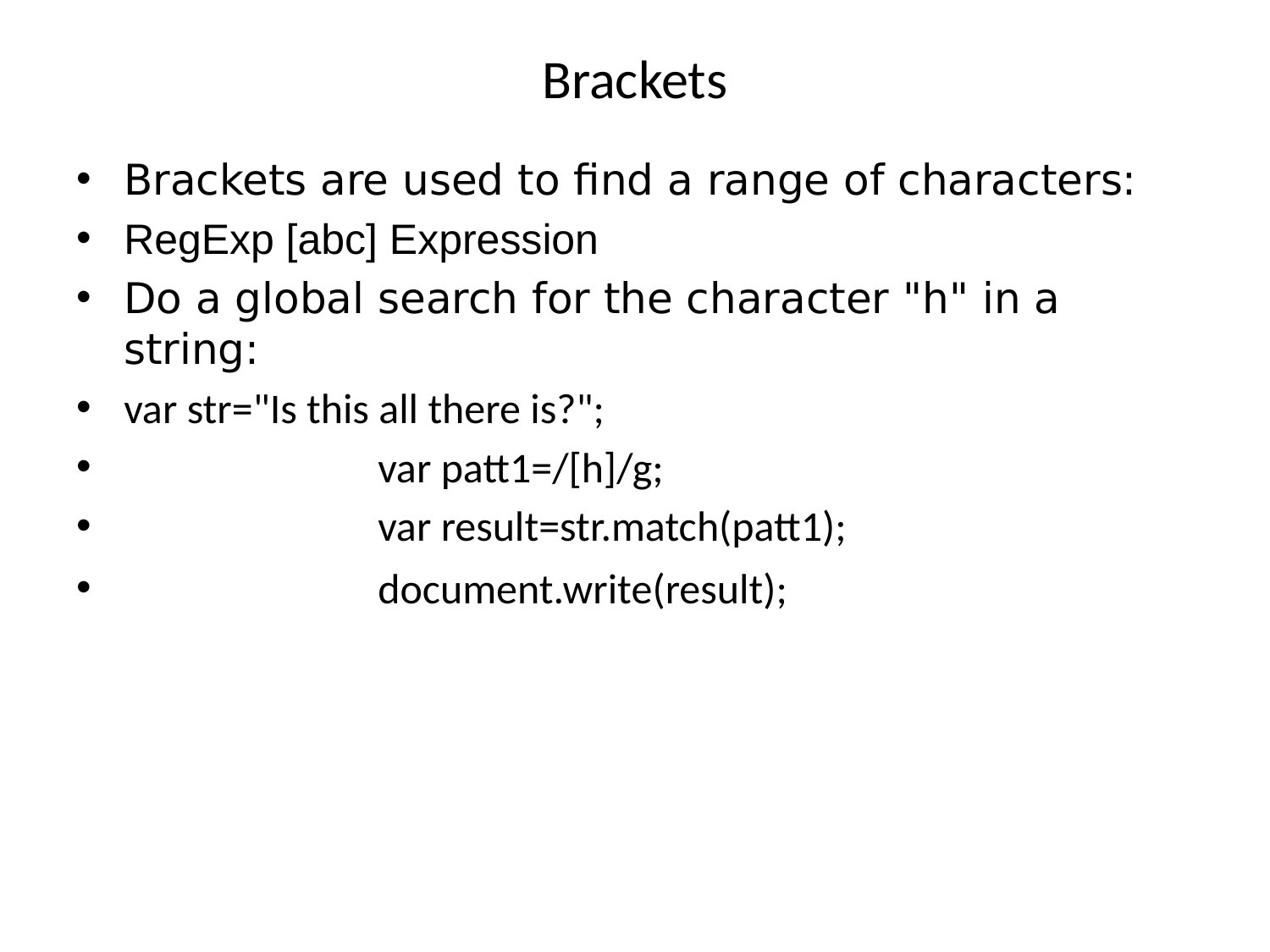

# Brackets
Brackets are used to find a range of characters:
RegExp [abc] Expression
Do a global search for the character "h" in a string:
var str="Is this all there is?";
		var patt1=/[h]/g;
		var result=str.match(patt1);
		document.write(result);